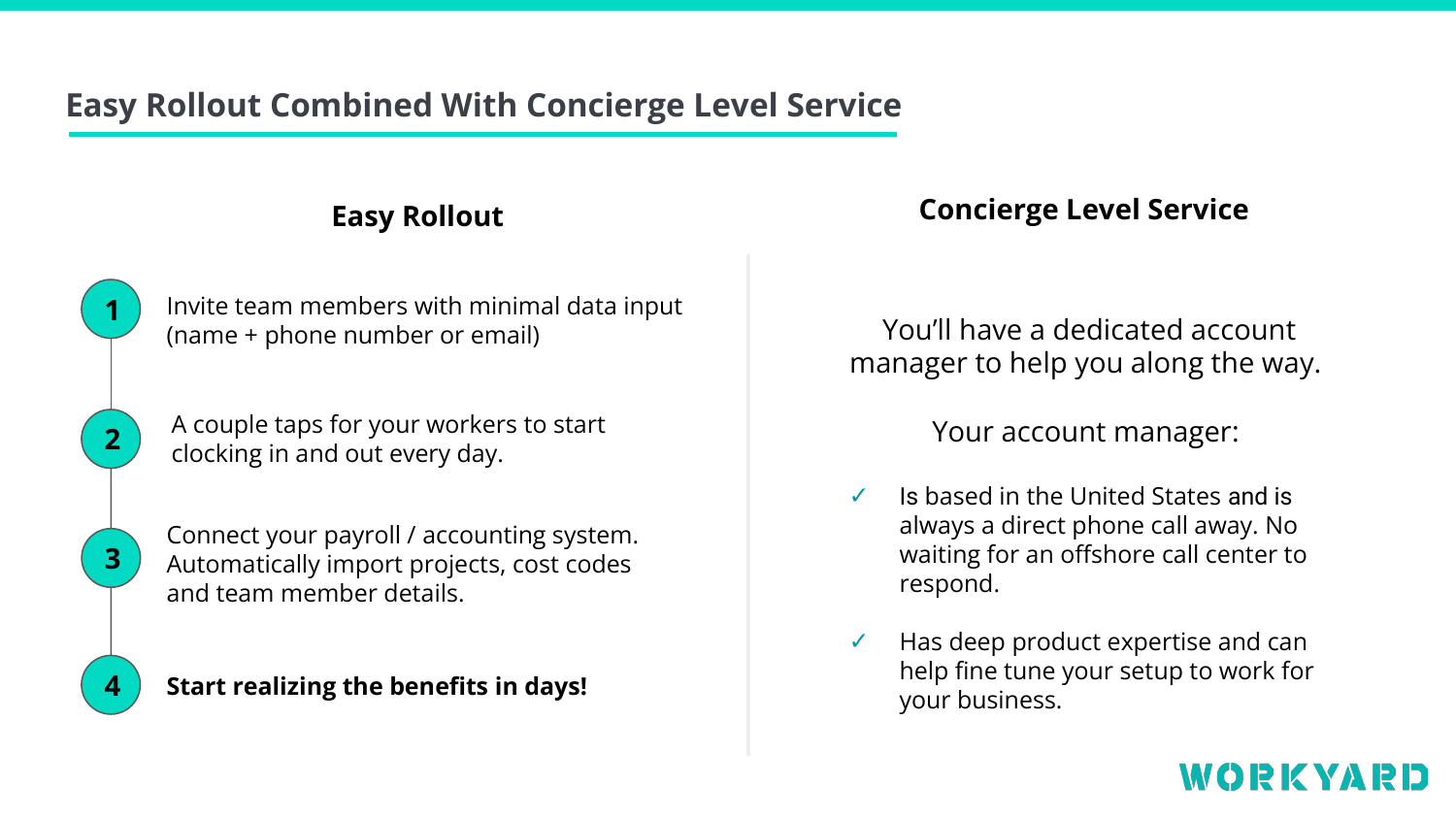

# Easy Rollout Combined With Concierge Level Service
Concierge Level Service
Easy Rollout
Invite team members with minimal data input (name + phone number or email)
1
You’ll have a dedicated account manager to help you along the way.

Your account manager:

Is based in the United States and is always a direct phone call away. No waiting for an offshore call center to respond.

Has deep product expertise and can help fine tune your setup to work for your business.
A couple taps for your workers to start clocking in and out every day.
2
Connect your payroll / accounting system. Automatically import projects, cost codes and team member details.
3
4
Start realizing the benefits in days!